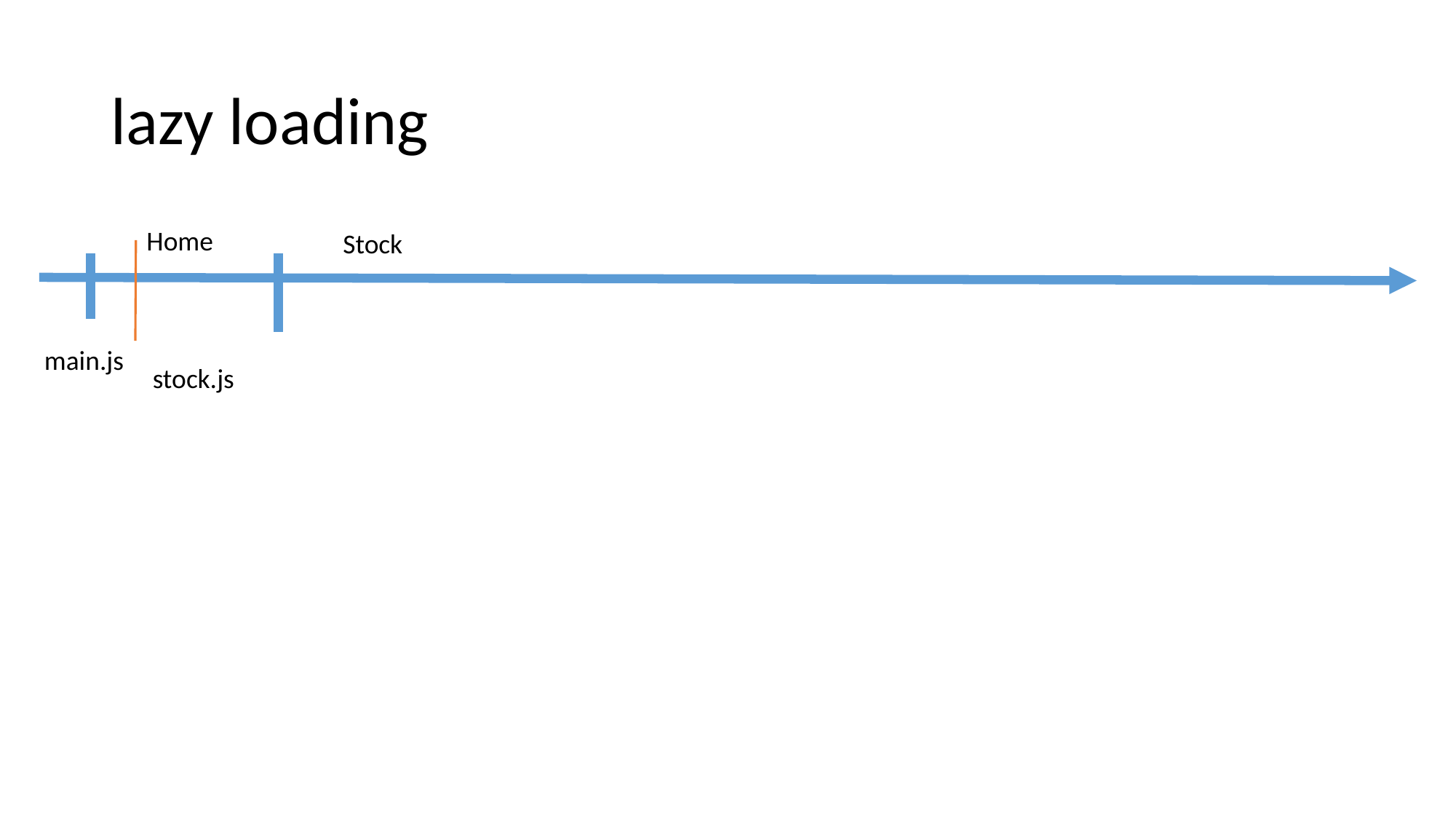

# lazy loading
Home
Stock
main.js
stock.js